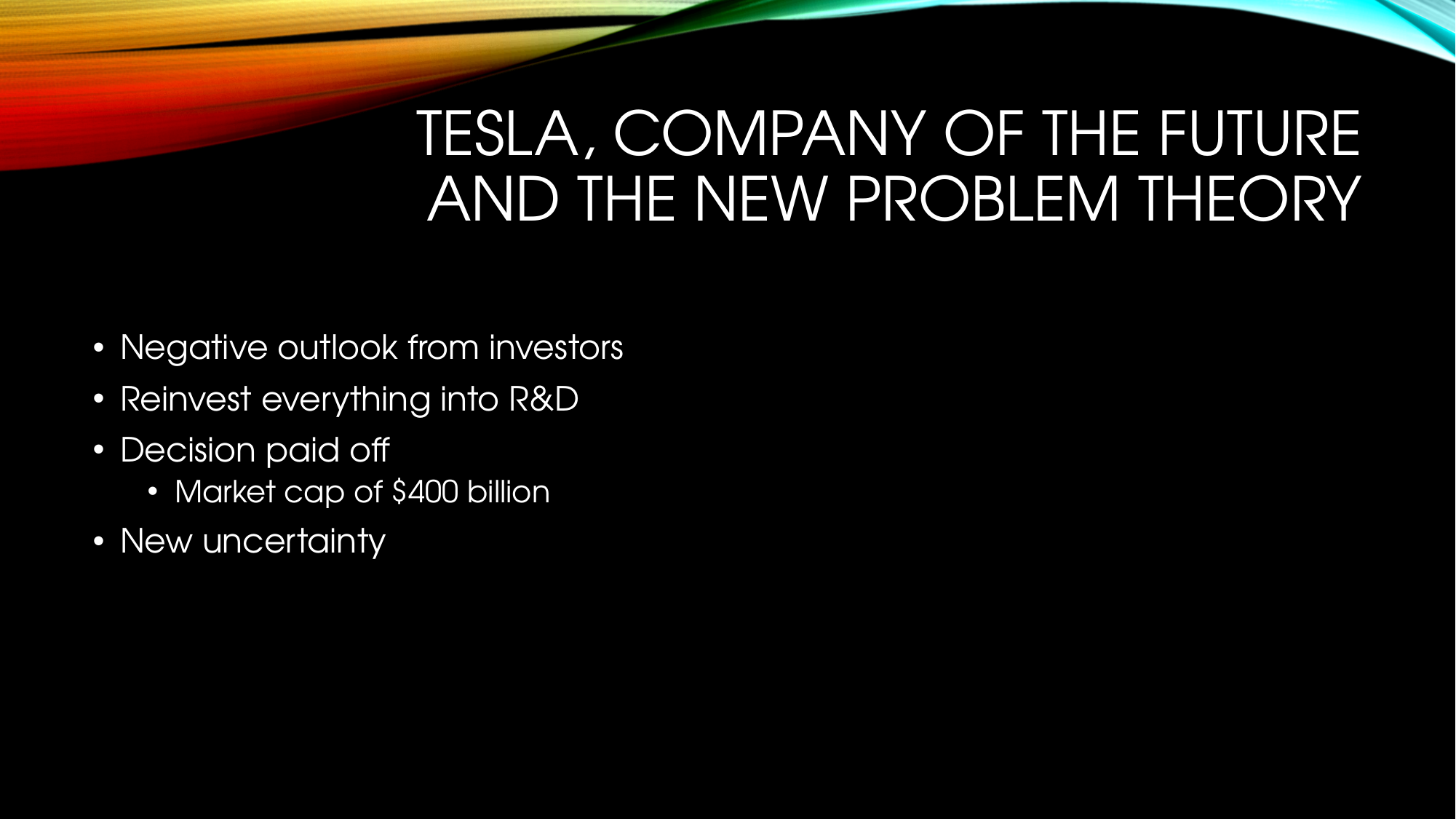

# Tesla, Company of the Future and the New Problem Theory
Negative outlook from investors
Reinvest everything into R&D
Decision paid off
Market cap of $400 billion
New uncertainty